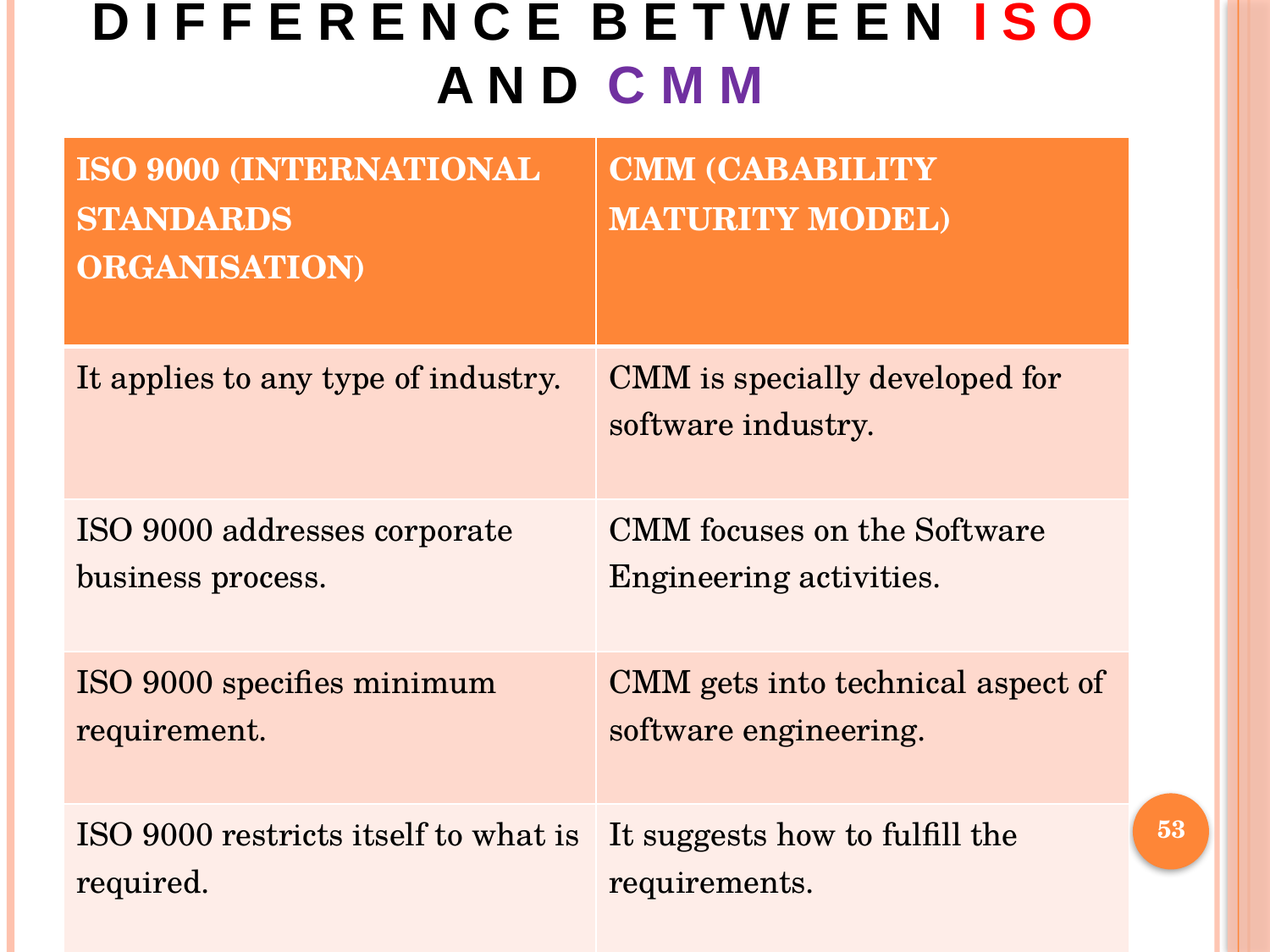

# D I F F E R E N C E  B E T W E E N  I S O  A N D  C M M
| ISO 9000 (INTERNATIONAL STANDARDS ORGANISATION) | CMM (CABABILITY MATURITY MODEL) |
| --- | --- |
| It applies to any type of industry. | CMM is specially developed for software industry. |
| ISO 9000 addresses corporate business process. | CMM focuses on the Software Engineering activities. |
| ISO 9000 specifies minimum requirement. | CMM gets into technical aspect of software engineering. |
| ISO 9000 restricts itself to what is required. | It suggests how to fulfill the requirements. |
| ISO 9000 provides pass or fail criteria. | It provides grade for process maturity. |
53